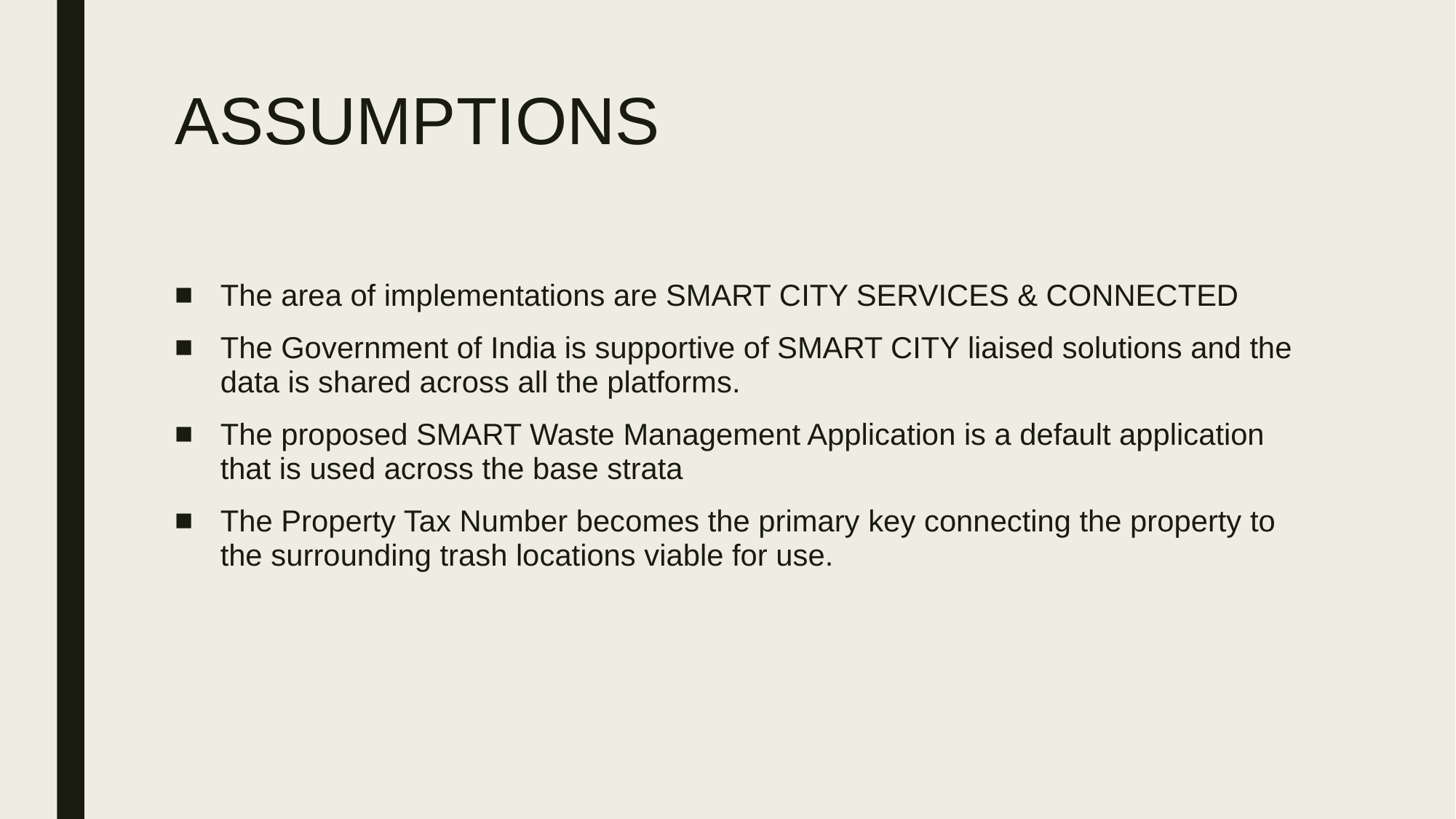

# ASSUMPTIONS
The area of implementations are SMART CITY SERVICES & CONNECTED
The Government of India is supportive of SMART CITY liaised solutions and the data is shared across all the platforms.
The proposed SMART Waste Management Application is a default application that is used across the base strata
The Property Tax Number becomes the primary key connecting the property to the surrounding trash locations viable for use.